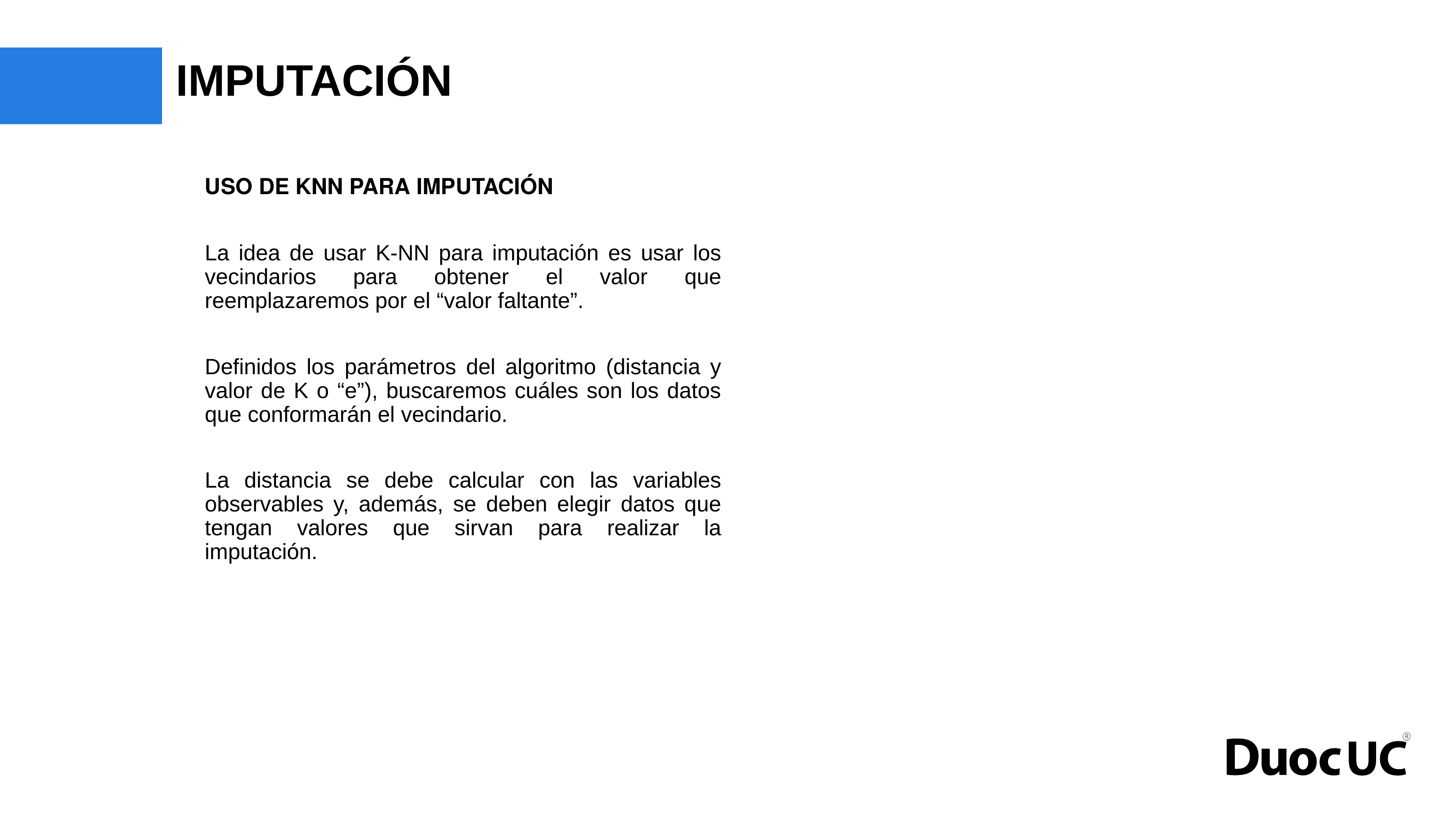

# IMPUTACIÓN
USO DE KNN PARA IMPUTACIÓN

La idea de usar K-NN para imputación es usar los vecindarios para obtener el valor que reemplazaremos por el “valor faltante”.

Definidos los parámetros del algoritmo (distancia y valor de K o “e”), buscaremos cuáles son los datos que conformarán el vecindario.

La distancia se debe calcular con las variables observables y, además, se deben elegir datos que tengan valores que sirvan para realizar la imputación.